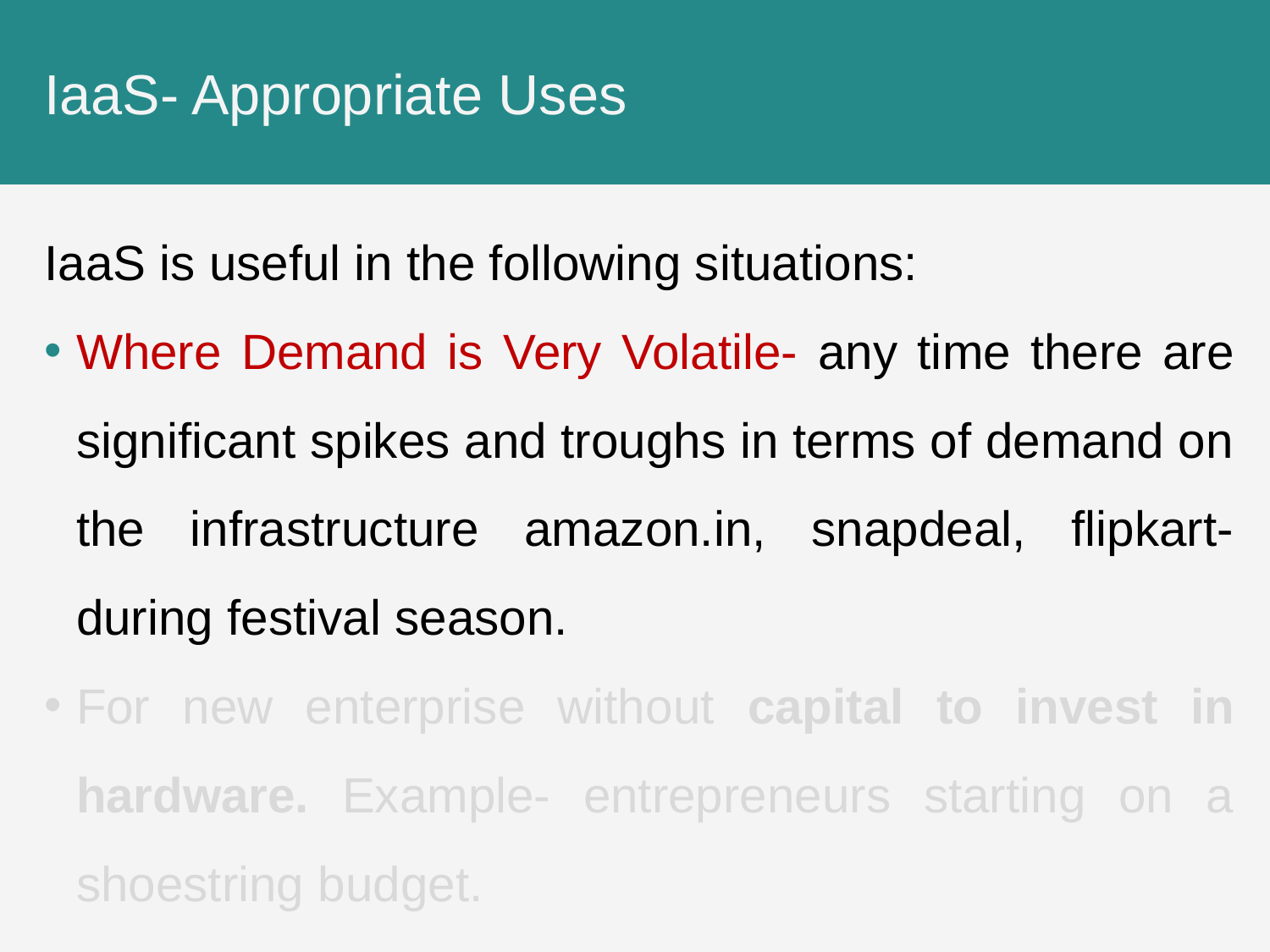

# IaaS- Appropriate Uses
IaaS is useful in the following situations:
Where Demand is Very Volatile- any time there are significant spikes and troughs in terms of demand on the infrastructure amazon.in, snapdeal, flipkart- during festival season.
For new enterprise without capital to invest in hardware. Example- entrepreneurs starting on a shoestring budget.